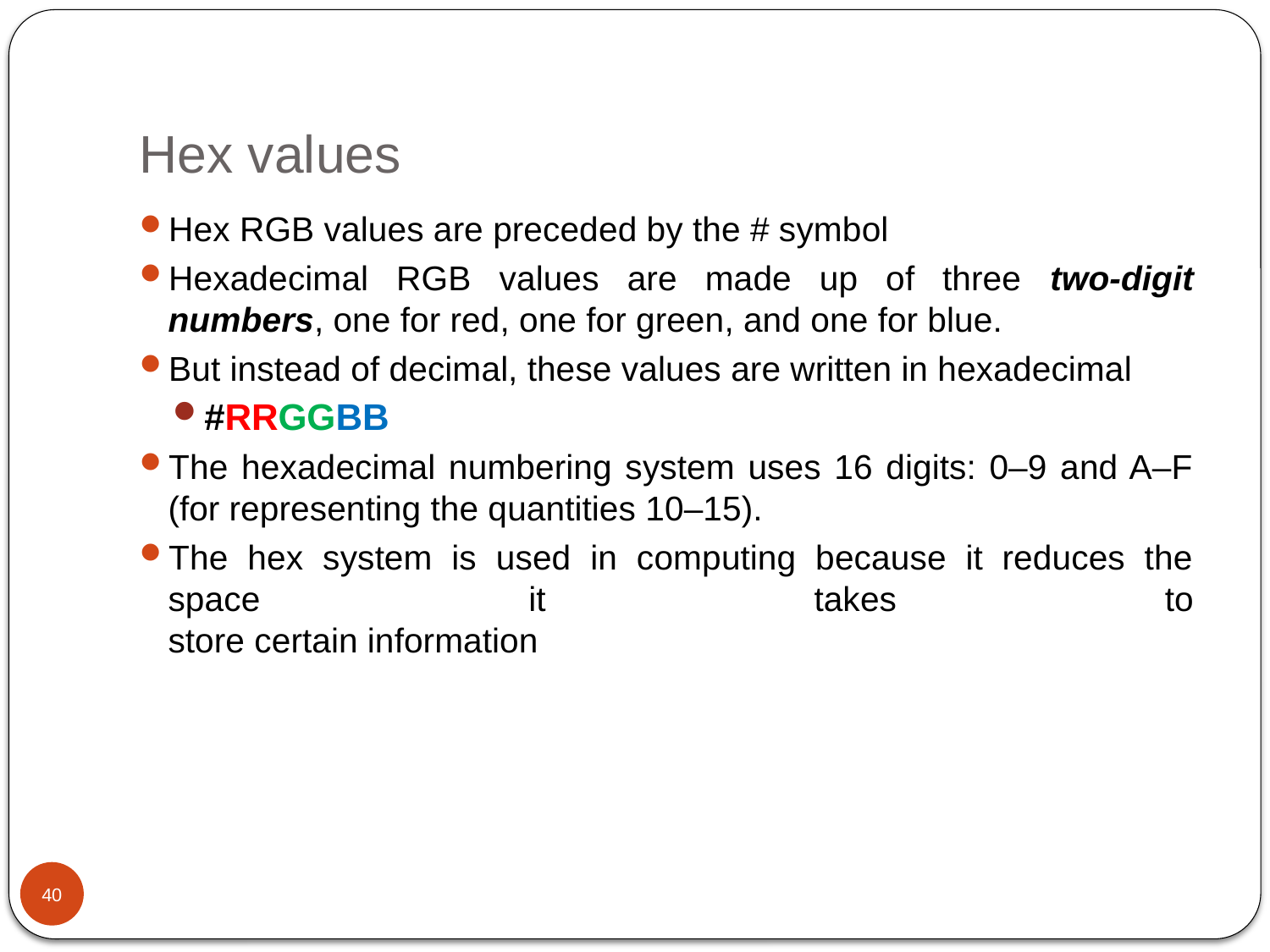

# Hex values
Hex RGB values are preceded by the # symbol
Hexadecimal RGB values are made up of three two-digit numbers, one for red, one for green, and one for blue.
But instead of decimal, these values are written in hexadecimal
#RRGGBB
The hexadecimal numbering system uses 16 digits: 0–9 and A–F (for representing the quantities 10–15).
The hex system is used in computing because it reduces the space it takes to
store certain information

40